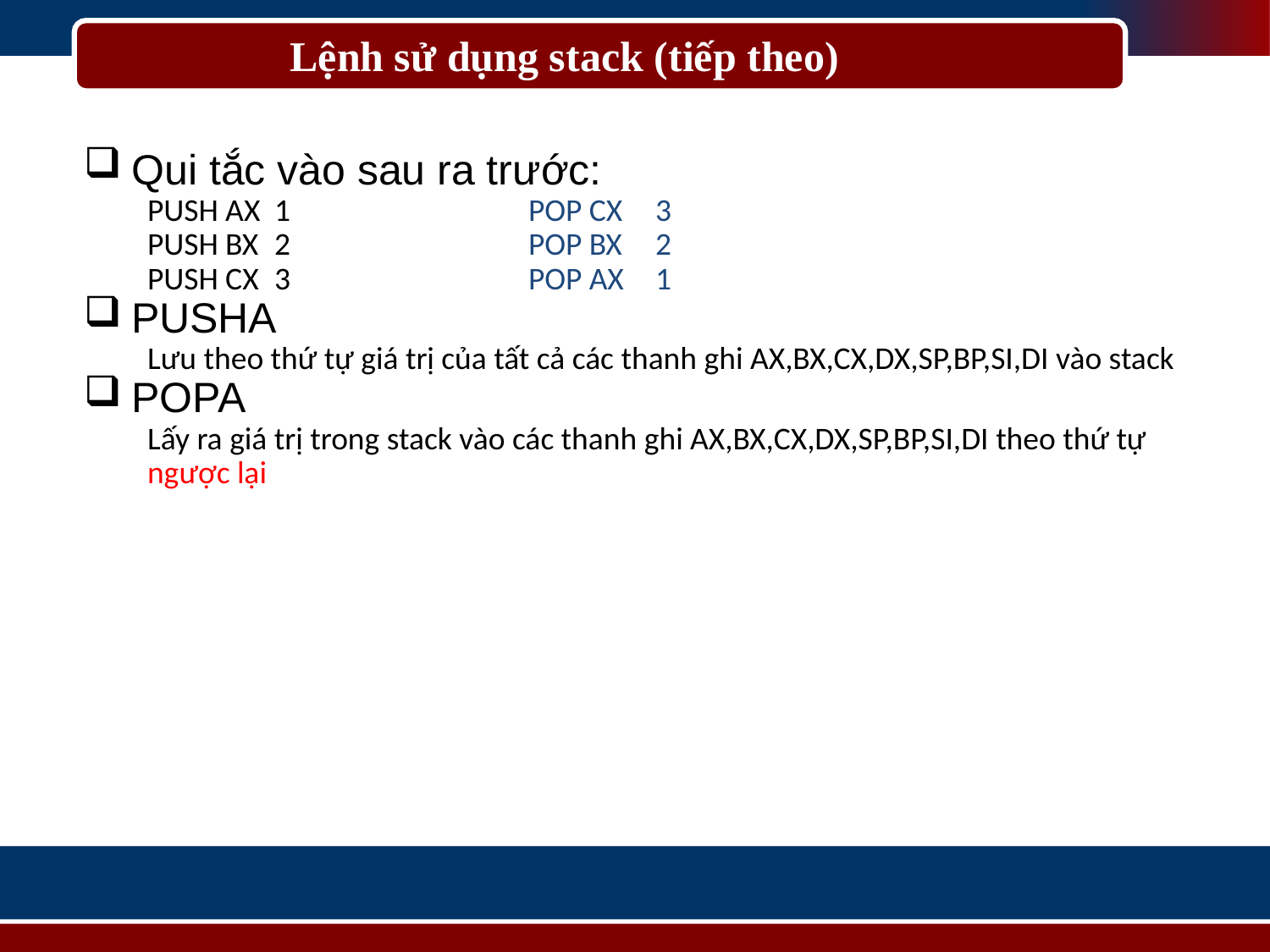

# Lệnh sử dụng stack (tiếp theo)
Qui tắc vào sau ra trước:
PUSH AX	1		POP CX	3
PUSH BX	2		POP BX	2
PUSH CX	3		POP AX	1
PUSHA
Lưu theo thứ tự giá trị của tất cả các thanh ghi AX,BX,CX,DX,SP,BP,SI,DI vào stack
POPA
Lấy ra giá trị trong stack vào các thanh ghi AX,BX,CX,DX,SP,BP,SI,DI theo thứ tự ngược lại